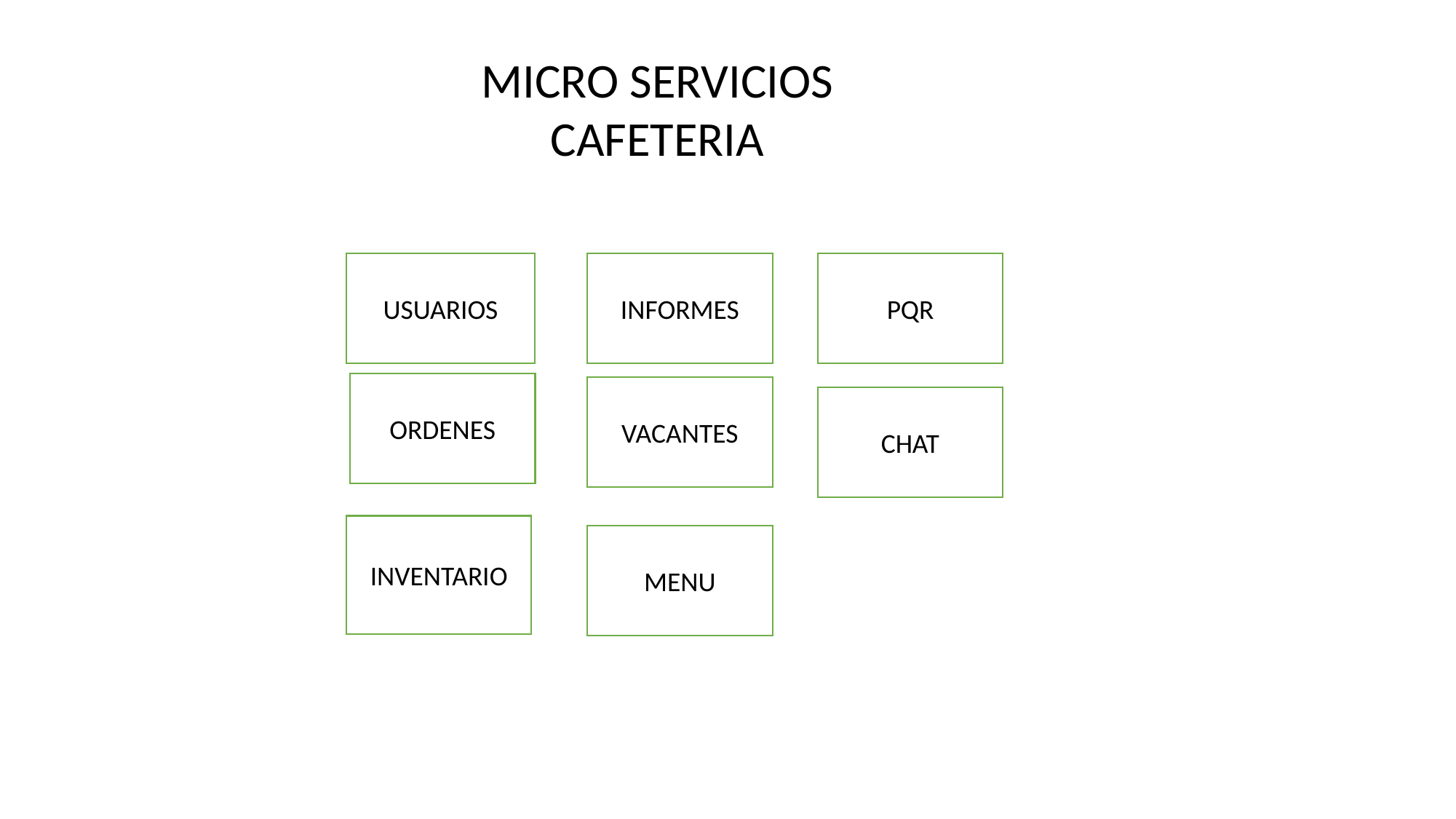

MICRO SERVICIOS
CAFETERIA
INFORMES
PQR
USUARIOS
ORDENES
VACANTES
CHAT
INVENTARIO
MENU